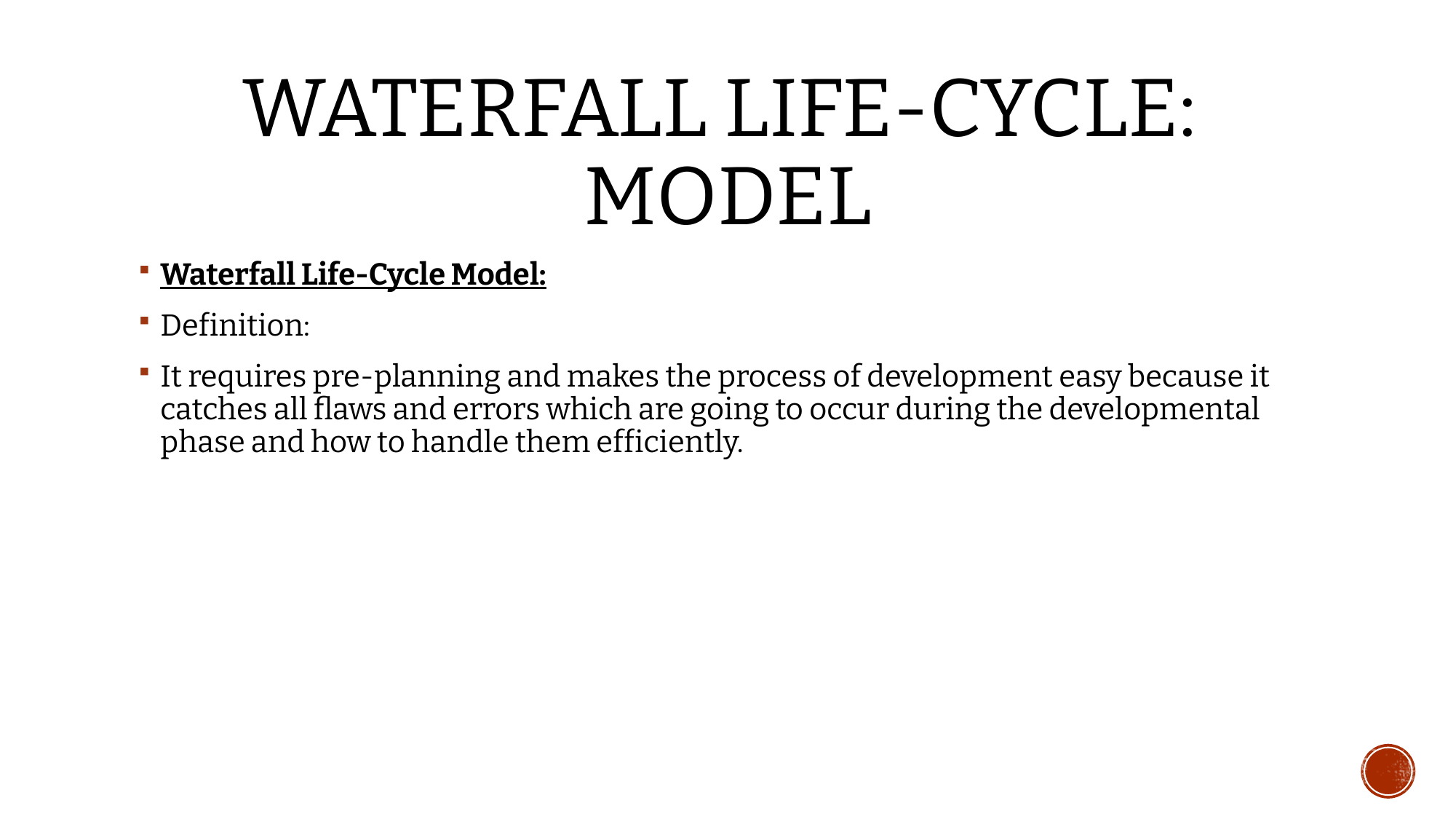

# Waterfall Life-Cycle: Model
Waterfall Life-Cycle Model:
Definition:
It requires pre-planning and makes the process of development easy because it catches all flaws and errors which are going to occur during the developmental phase and how to handle them efficiently.